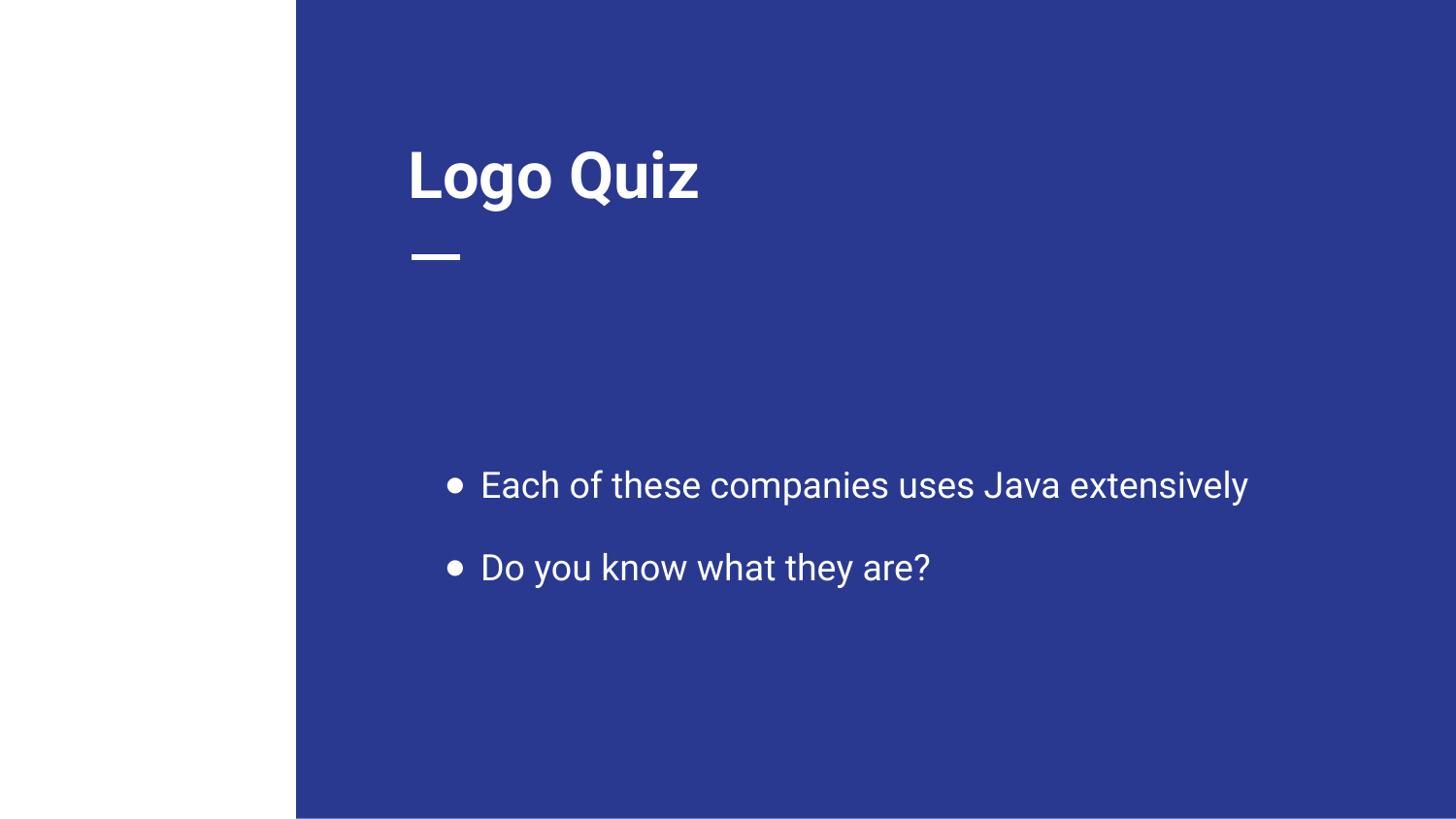

# Logo Quiz
Each of these companies uses Java extensively
Do you know what they are?